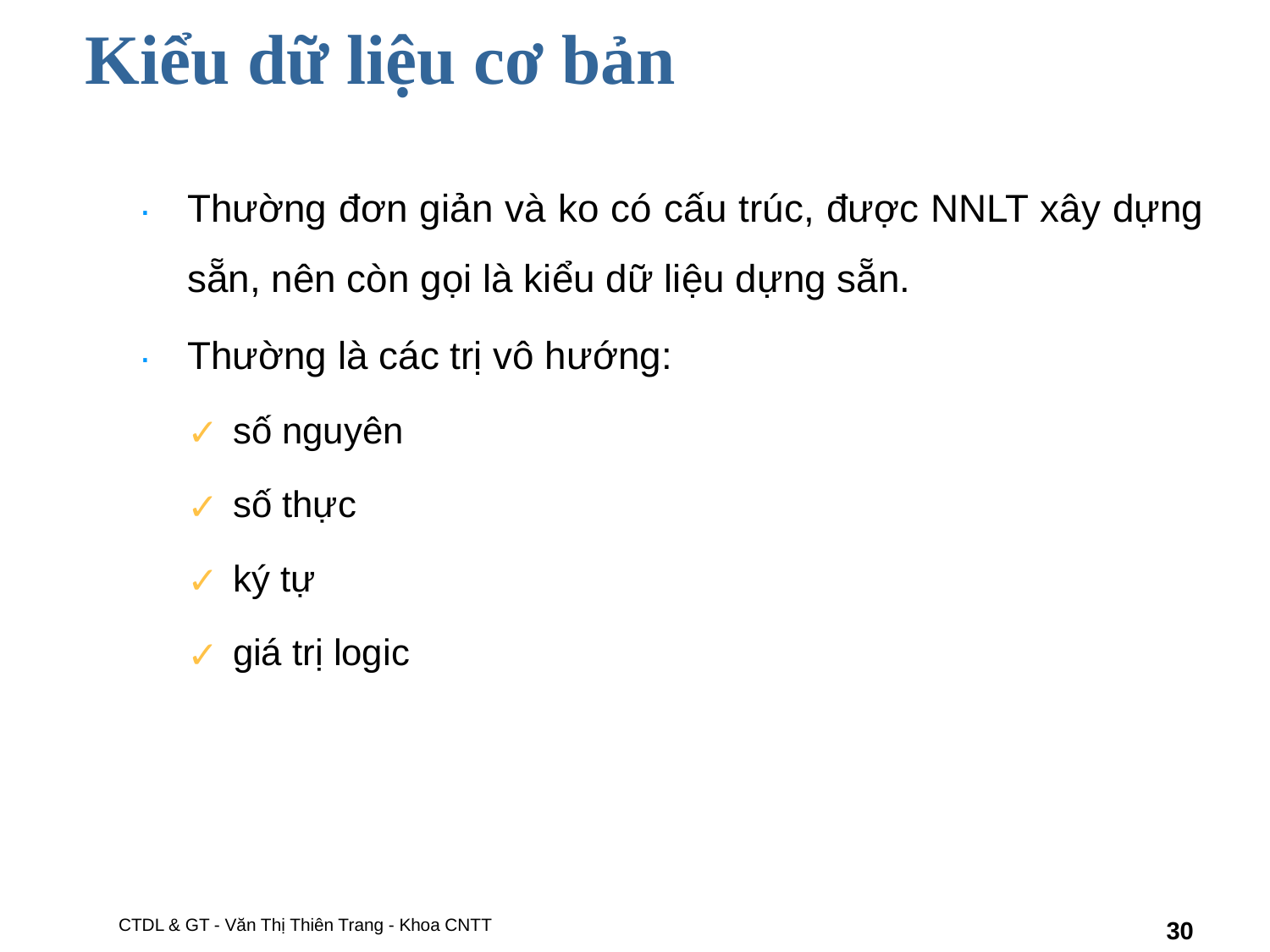

# Kiểu dữ liệu cơ bản
Thường đơn giản và ko có cấu trúc, được NNLT xây dựng sẵn, nên còn gọi là kiểu dữ liệu dựng sẵn.
Thường là các trị vô hướng:
số nguyên
số thực
ký tự
giá trị logic
CTDL & GT - Văn Thị Thiên Trang - Khoa CNTT
30